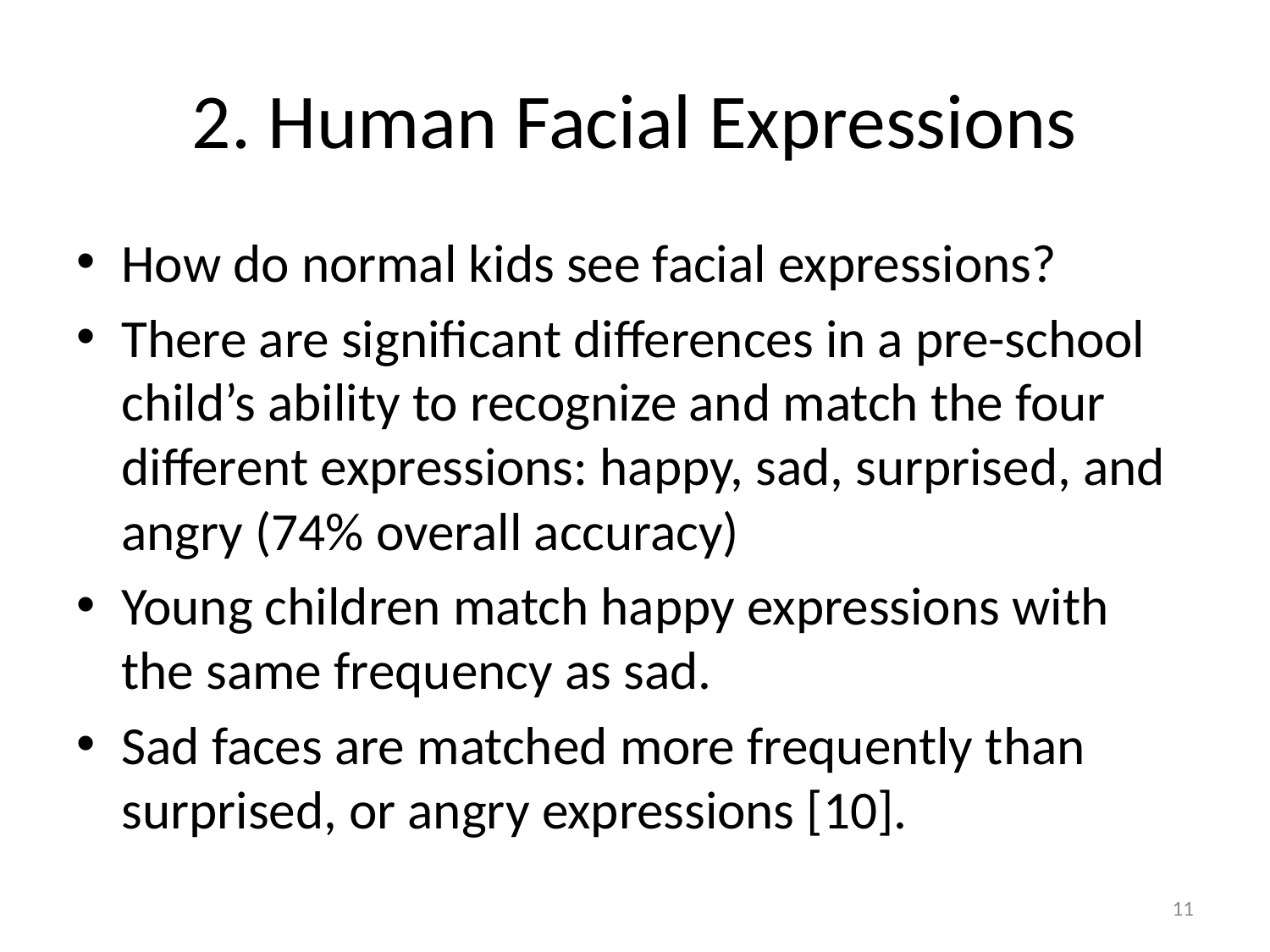

# 2. Human Facial Expressions
How do normal kids see facial expressions?
There are significant differences in a pre-school child’s ability to recognize and match the four different expressions: happy, sad, surprised, and angry (74% overall accuracy)
Young children match happy expressions with the same frequency as sad.
Sad faces are matched more frequently than surprised, or angry expressions [10].
11